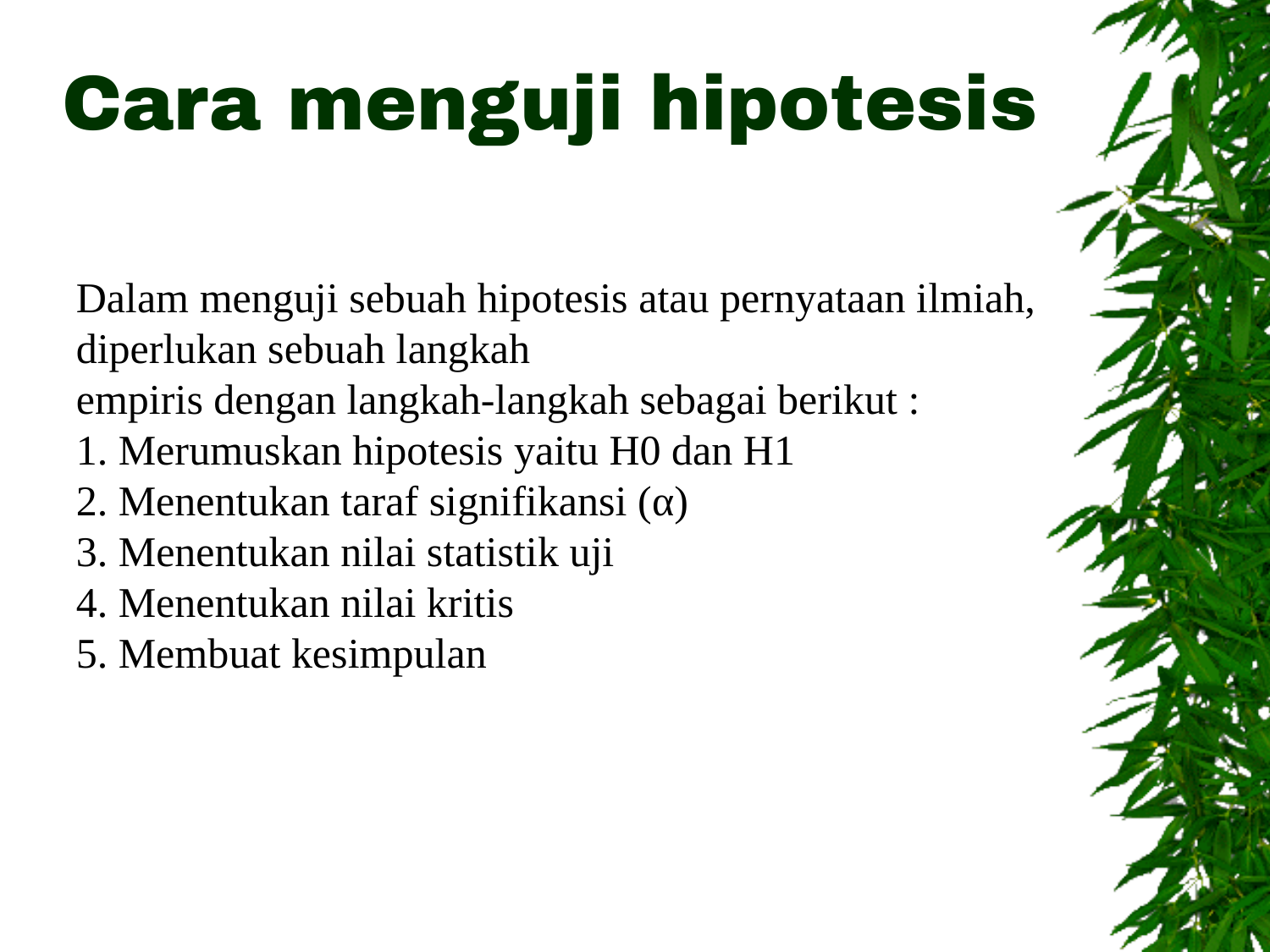

# Cara menguji hipotesis
Dalam menguji sebuah hipotesis atau pernyataan ilmiah, diperlukan sebuah langkah
empiris dengan langkah-langkah sebagai berikut :
1. Merumuskan hipotesis yaitu H0 dan H1
2. Menentukan taraf signifikansi (α)
3. Menentukan nilai statistik uji
4. Menentukan nilai kritis
5. Membuat kesimpulan